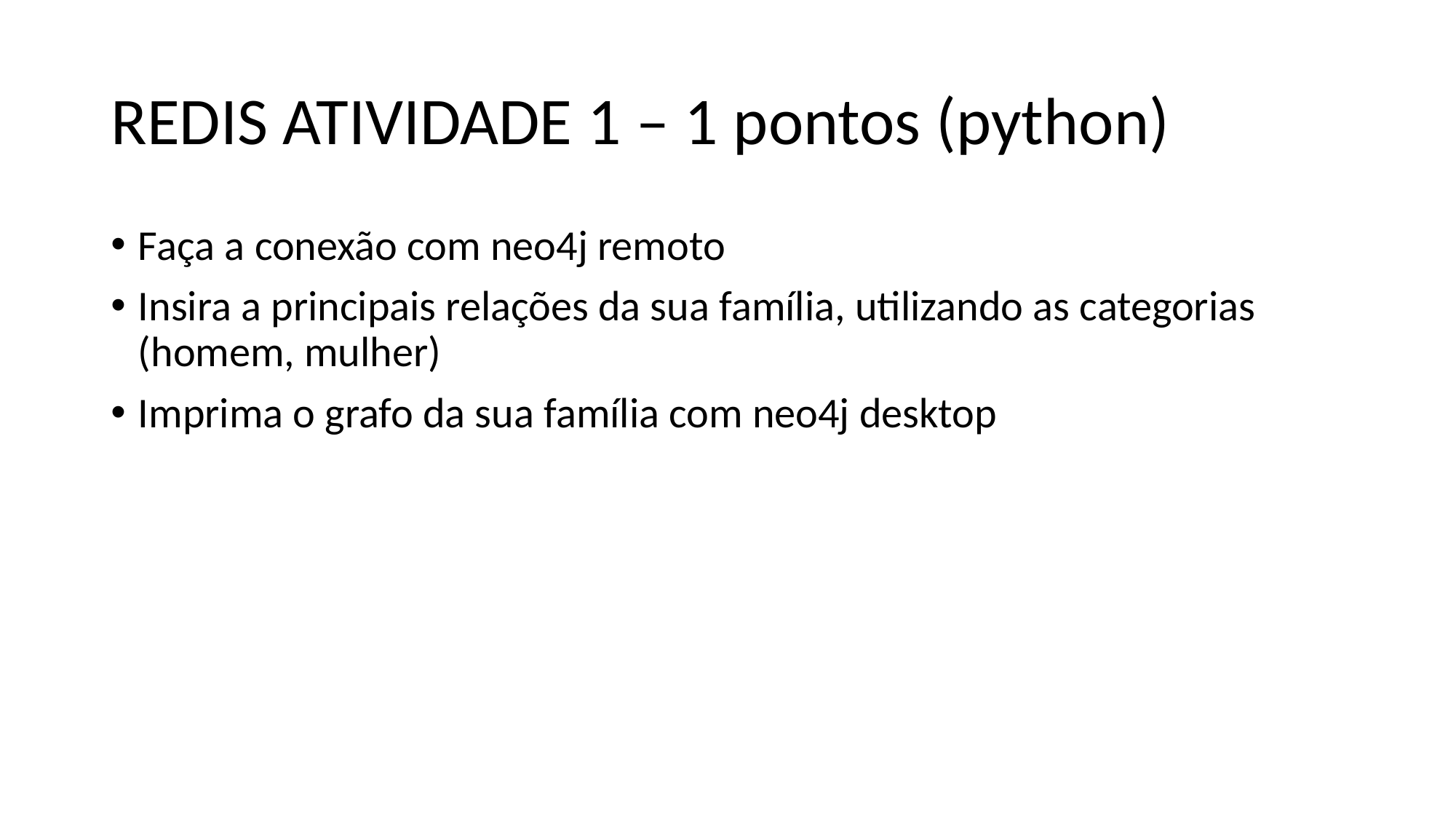

# REDIS ATIVIDADE 1 – 1 pontos (python)
Faça a conexão com neo4j remoto
Insira a principais relações da sua família, utilizando as categorias (homem, mulher)
Imprima o grafo da sua família com neo4j desktop